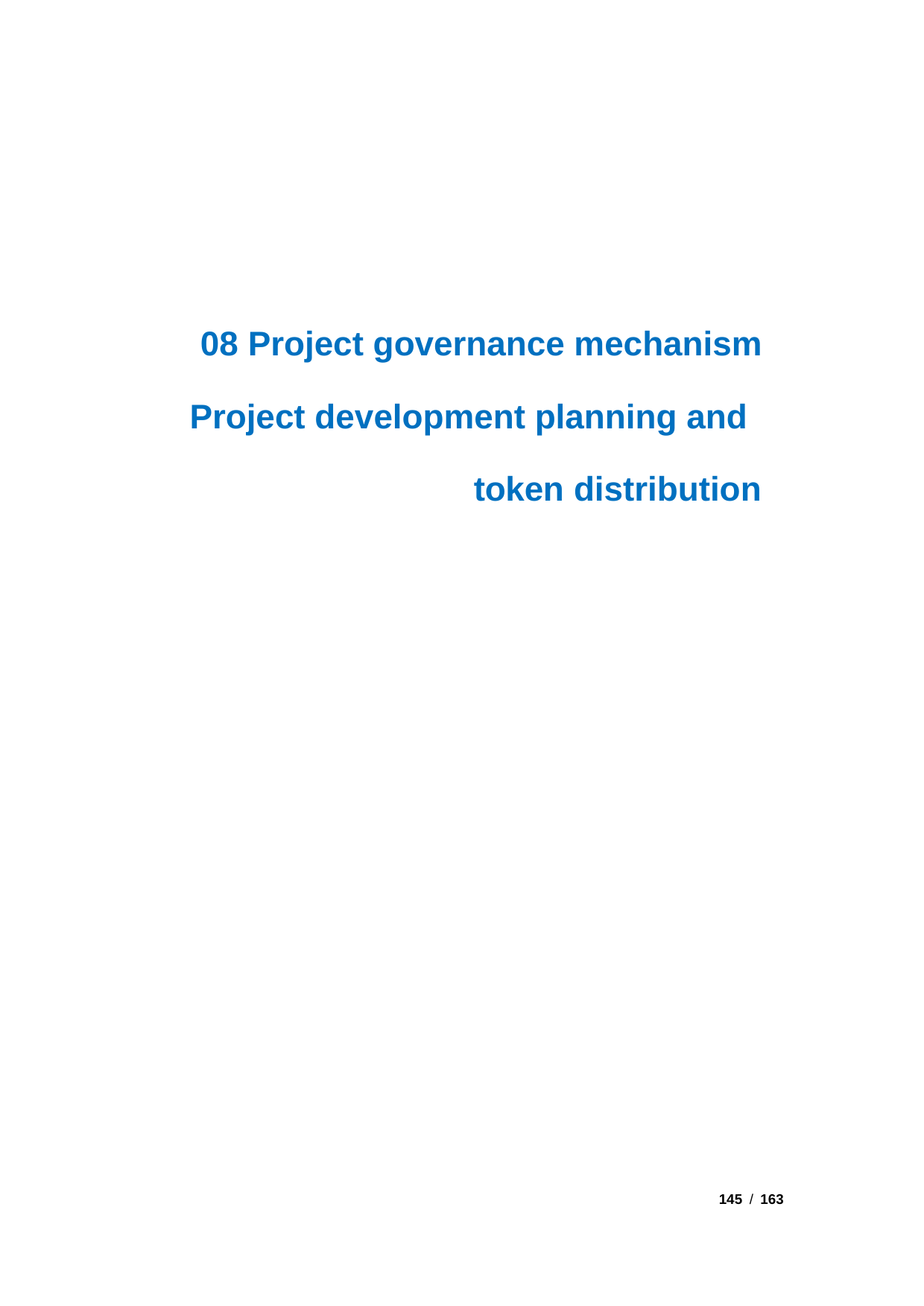

08 Project governance mechanism
Project development planning and
token distribution
145 / 163